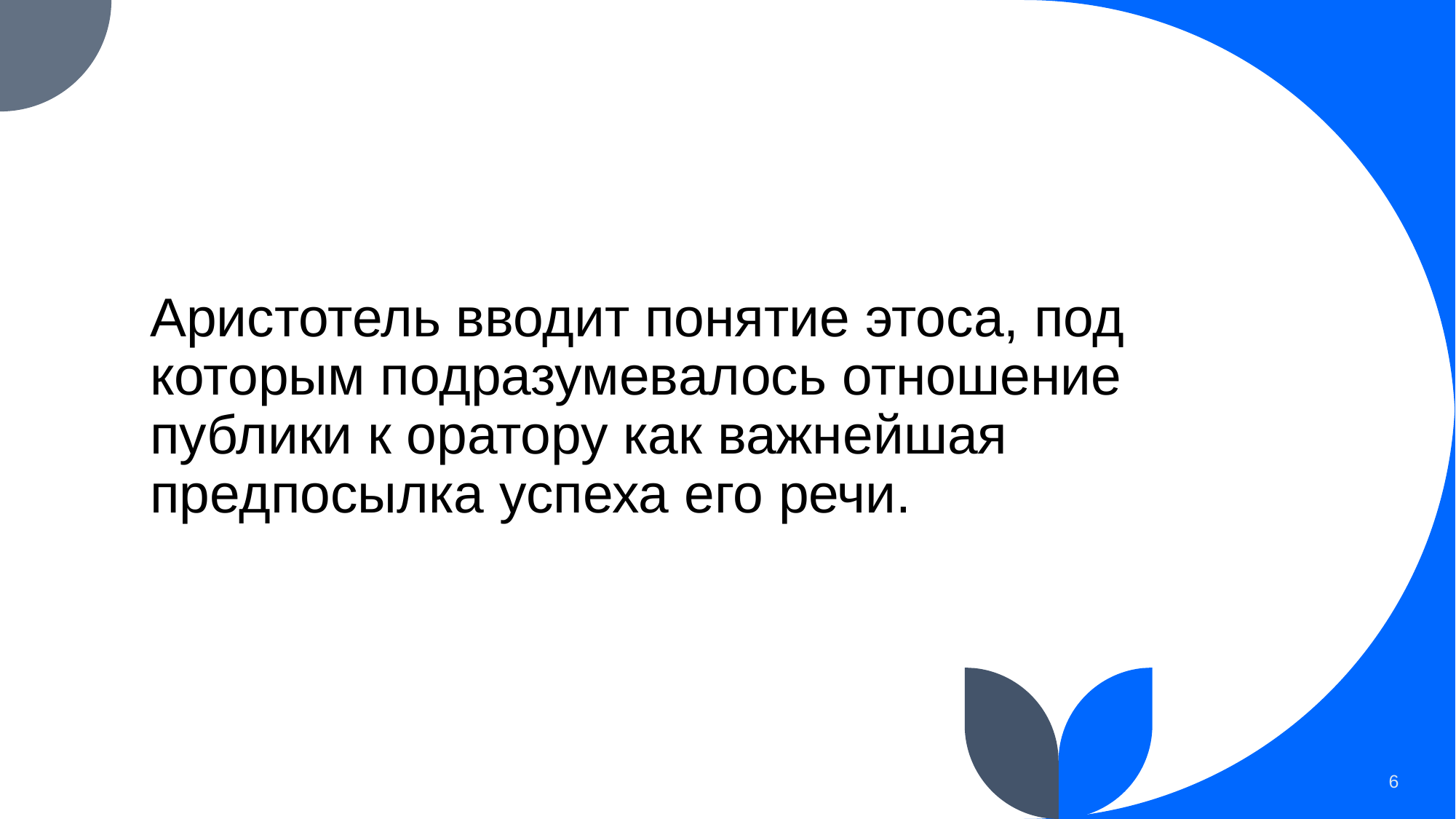

Аристотель вводит понятие этоса, под которым подразумевалось отношение публики к оратору как важнейшая предпосылка успеха его речи.
6